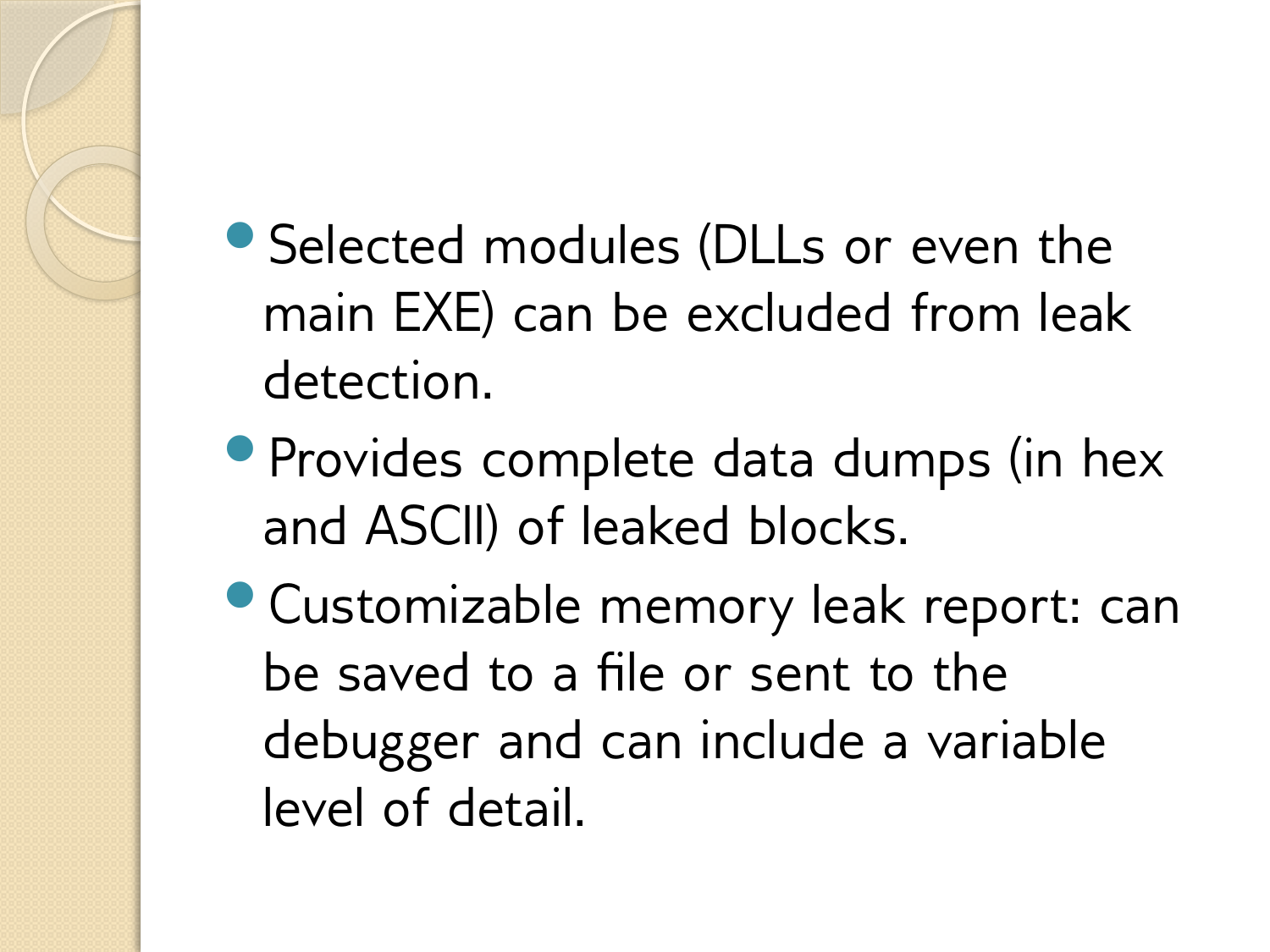

#
Selected modules (DLLs or even the main EXE) can be excluded from leak detection.
Provides complete data dumps (in hex and ASCII) of leaked blocks.
Customizable memory leak report: can be saved to a file or sent to the debugger and can include a variable level of detail.